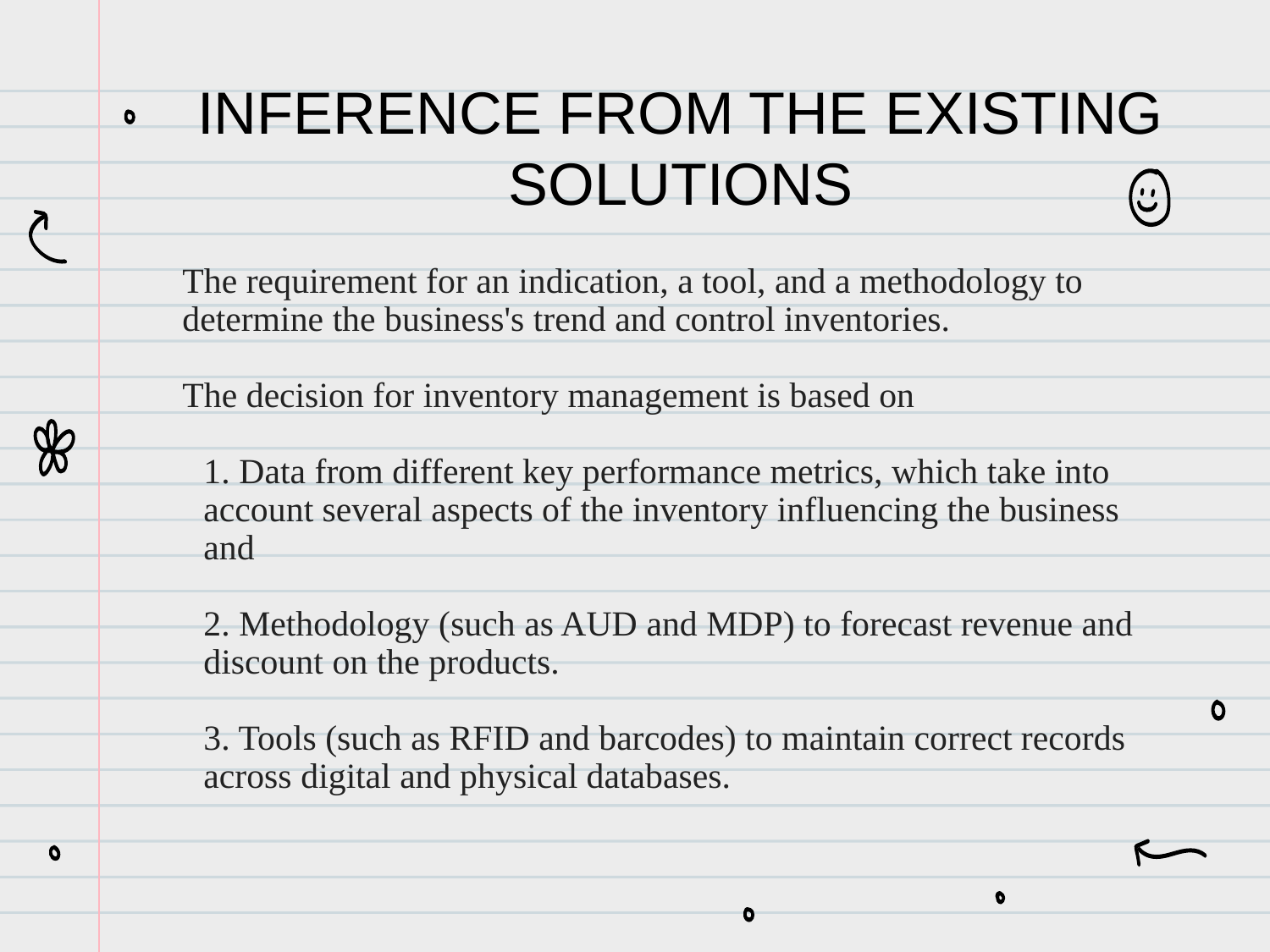

# INFERENCE FROM THE EXISTING SOLUTIONS
The requirement for an indication, a tool, and a methodology to determine the business's trend and control inventories.

The decision for inventory management is based on

1. Data from different key performance metrics, which take into account several aspects of the inventory influencing the business and

2. Methodology (such as AUD and MDP) to forecast revenue and discount on the products.

3. Tools (such as RFID and barcodes) to maintain correct records across digital and physical databases.